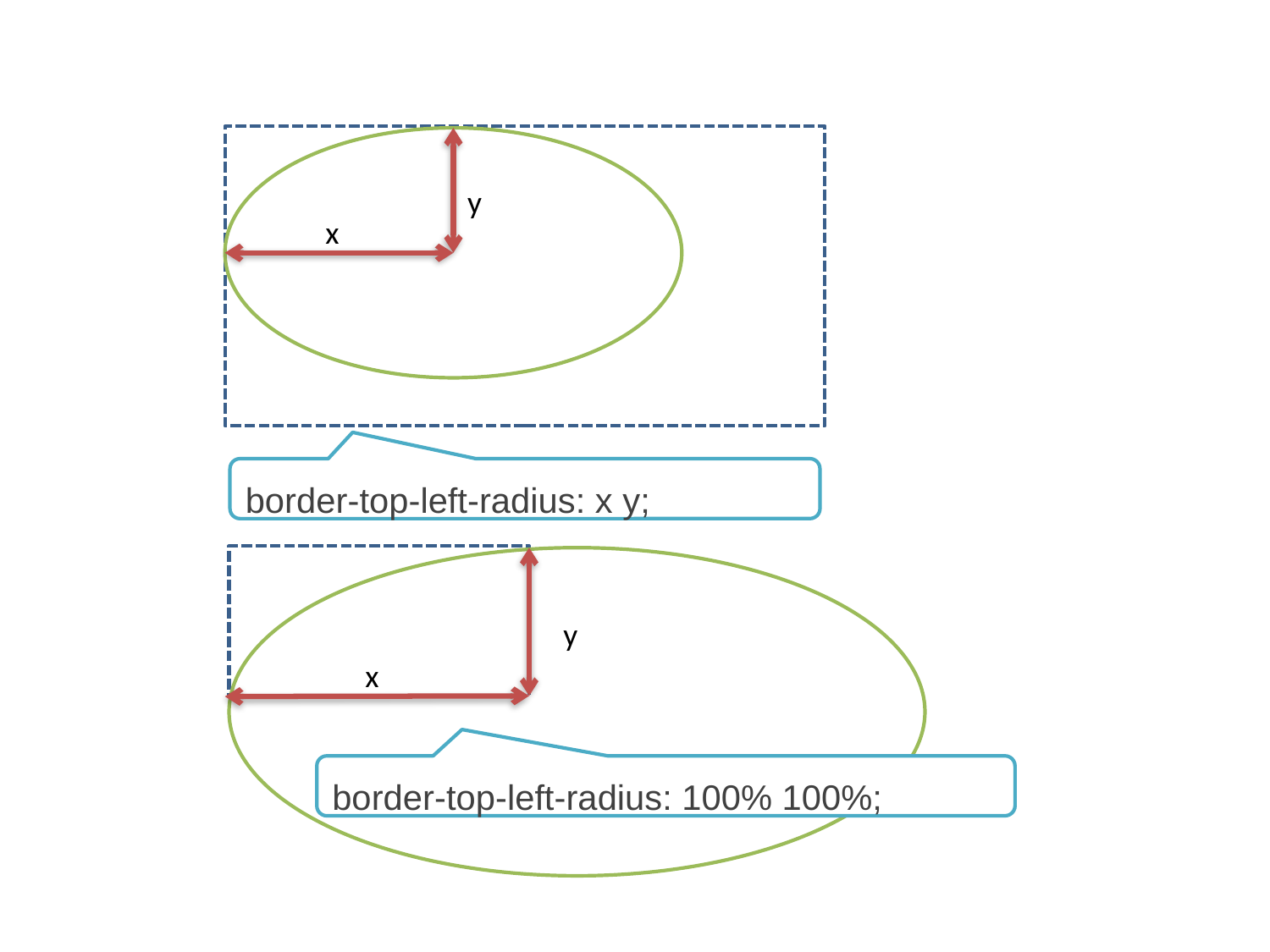

y
x
border-top-left-radius: x y;

y
x
border-top-left-radius: 100% 100%;